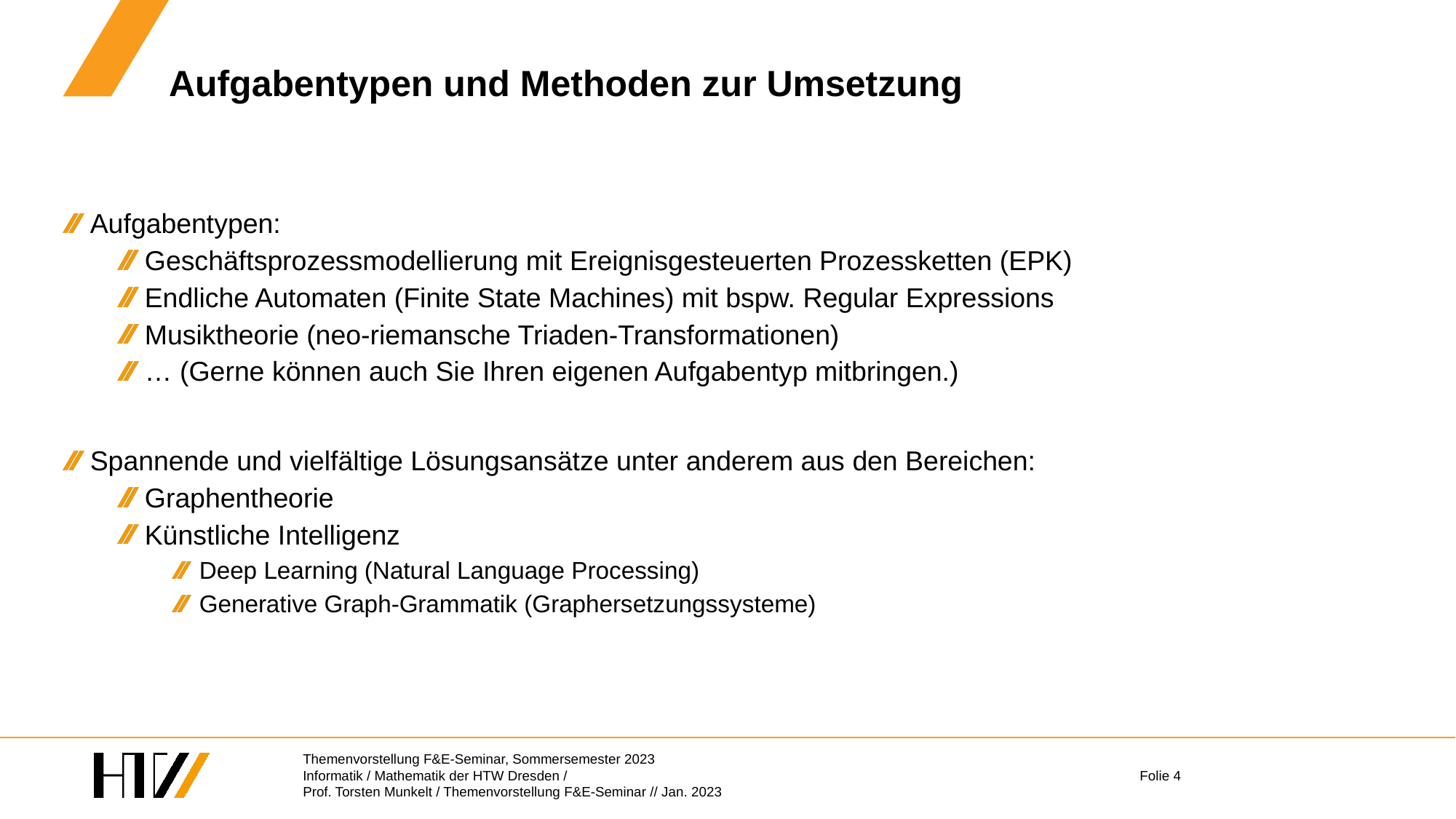

# Aufgabentypen und Methoden zur Umsetzung
Aufgabentypen:
Geschäftsprozessmodellierung mit Ereignisgesteuerten Prozessketten (EPK)
Endliche Automaten (Finite State Machines) mit bspw. Regular Expressions
Musiktheorie (neo-riemansche Triaden-Transformationen)
… (Gerne können auch Sie Ihren eigenen Aufgabentyp mitbringen.)

Spannende und vielfältige Lösungsansätze unter anderem aus den Bereichen:
Graphentheorie
Künstliche Intelligenz
Deep Learning (Natural Language Processing)
Generative Graph-Grammatik (Graphersetzungssysteme)